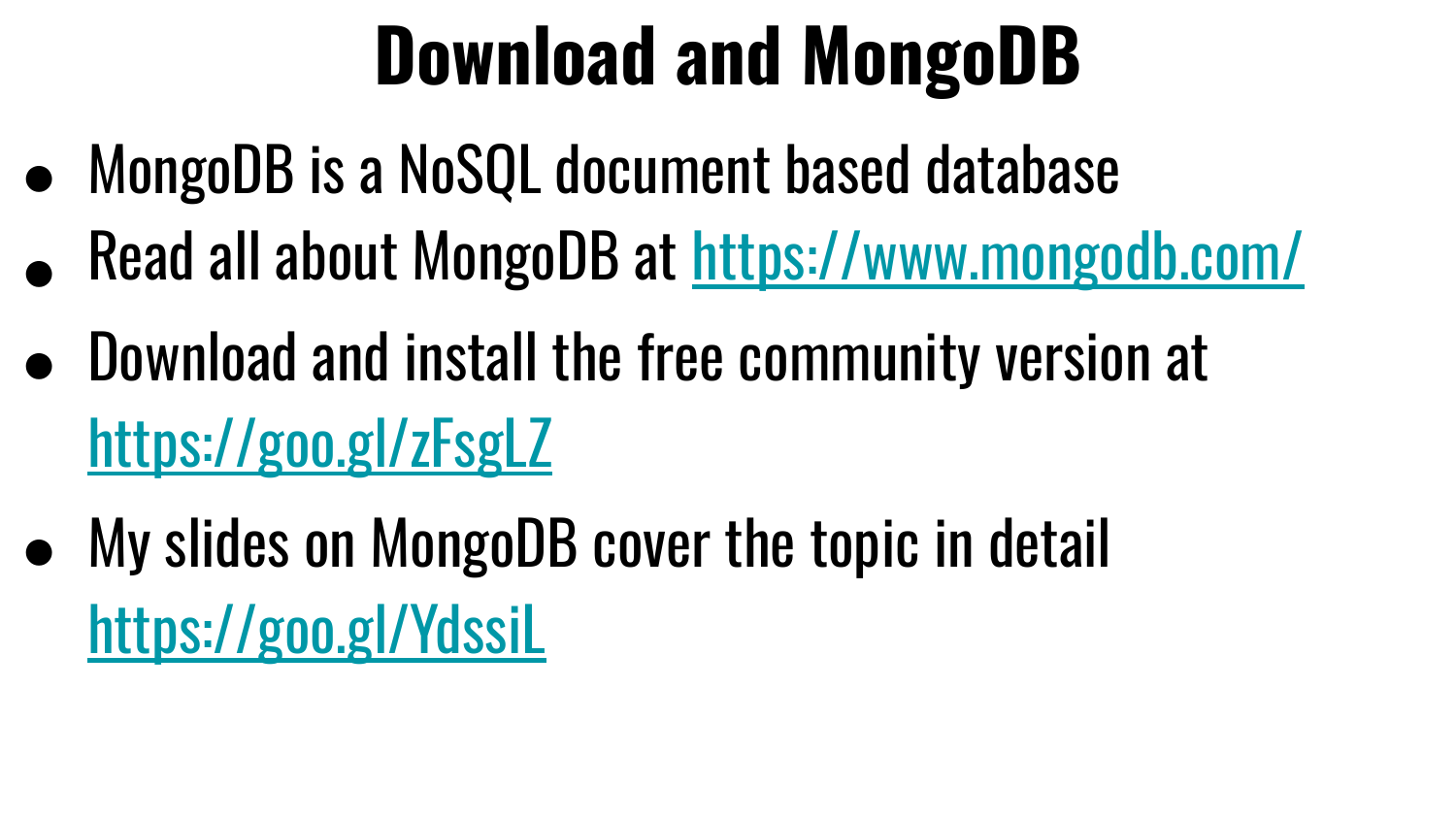

# Download and MongoDB
MongoDB is a NoSQL document based database
Read all about MongoDB at https://www.mongodb.com/
Download and install the free community version at https://goo.gl/zFsgLZ
My slides on MongoDB cover the topic in detail https://goo.gl/YdssiL